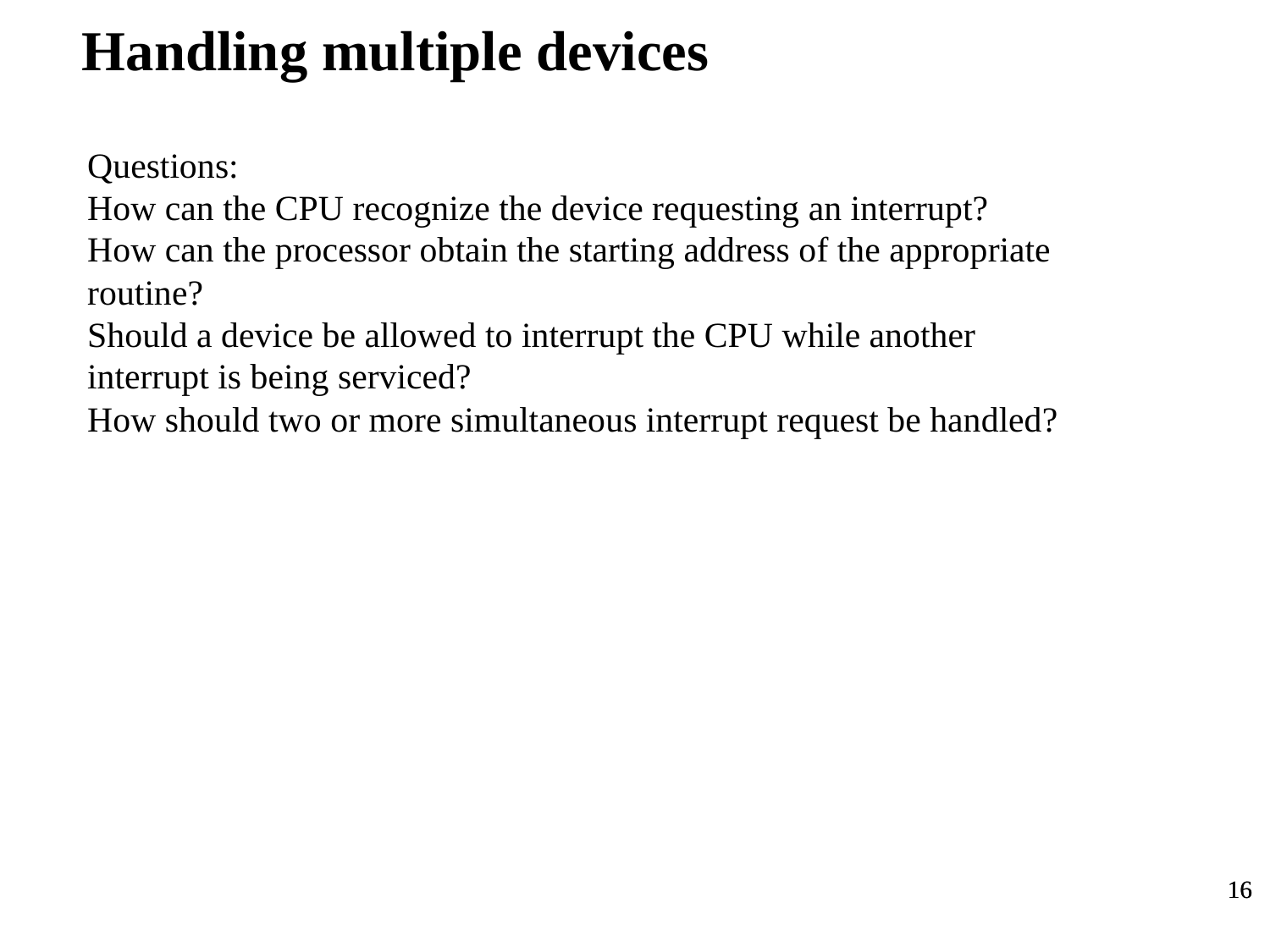

Handling multiple devices
Questions:
How can the CPU recognize the device requesting an interrupt?
How can the processor obtain the starting address of the appropriate routine?
Should a device be allowed to interrupt the CPU while another interrupt is being serviced?
How should two or more simultaneous interrupt request be handled?

16
16